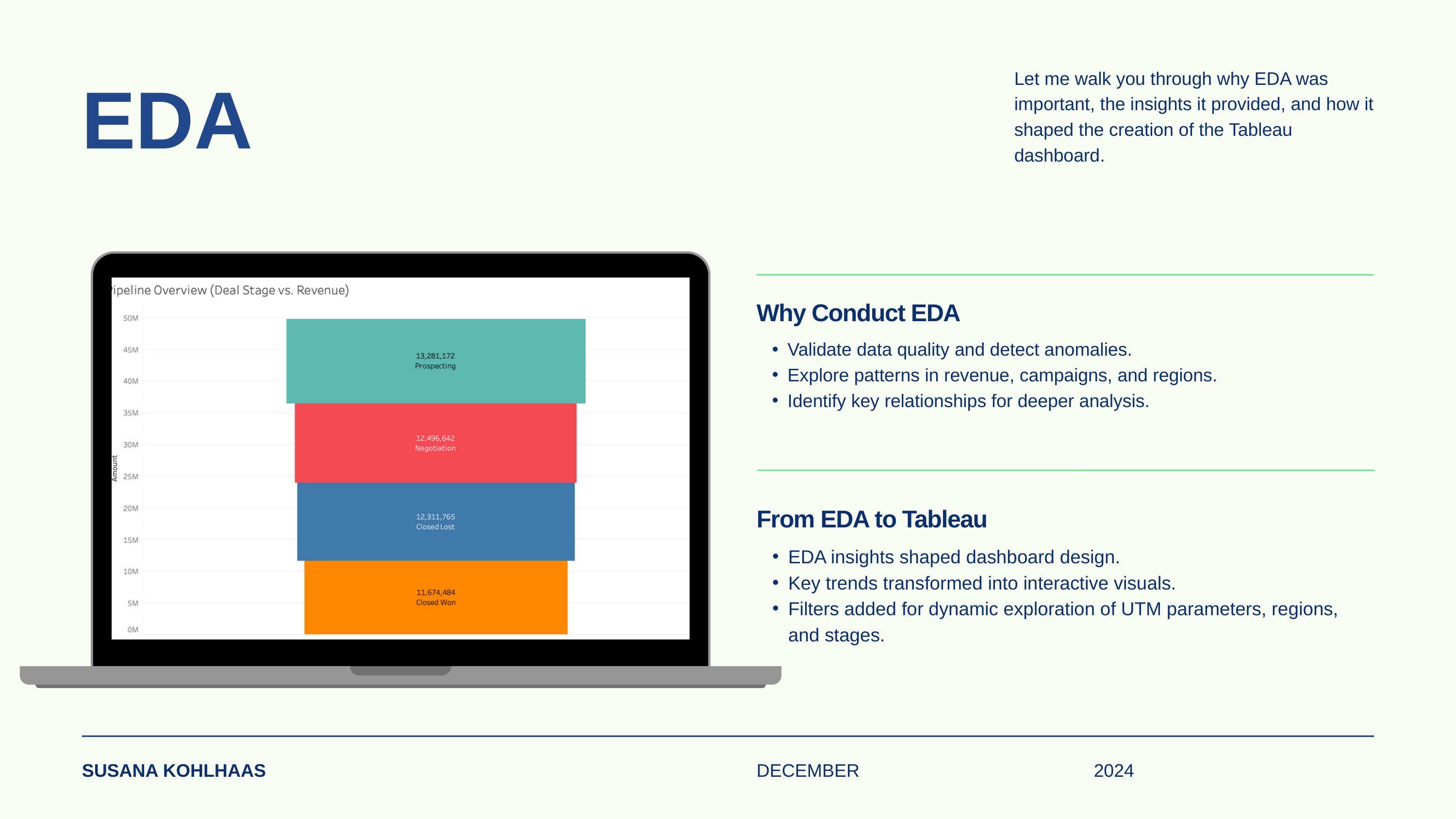

Let me walk you through why EDA was important, the insights it provided, and how it shaped the creation of the Tableau dashboard.
EDA

Why Conduct EDA
Validate data quality and detect anomalies.
Explore patterns in revenue, campaigns, and regions.
Identify key relationships for deeper analysis.

From EDA to Tableau
EDA insights shaped dashboard design.
Key trends transformed into interactive visuals.
Filters added for dynamic exploration of UTM parameters, regions, and stages.

SUSANA KOHLHAAS
DECEMBER
2024